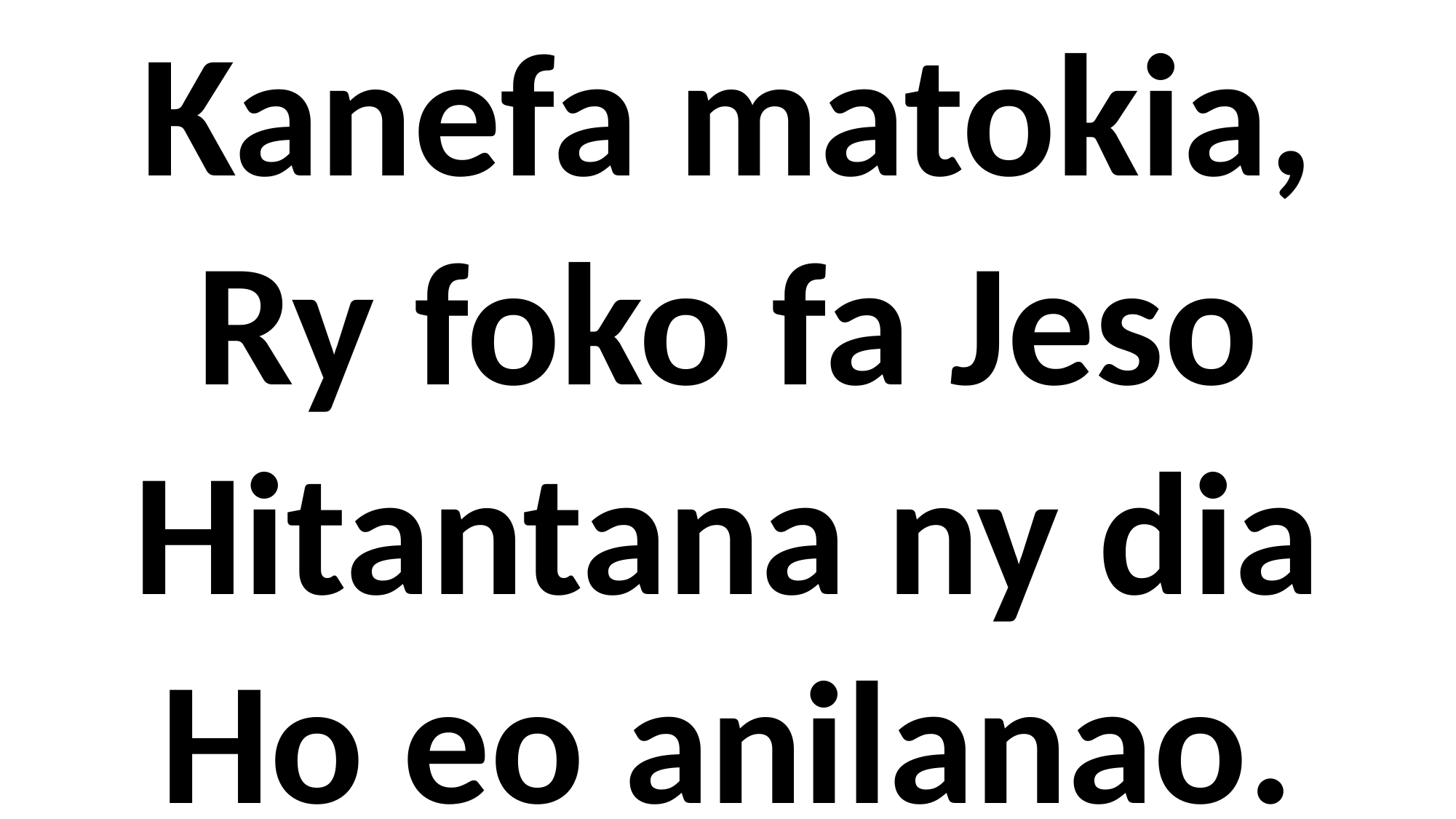

Kanefa matokia,
Ry foko fa Jeso
Hitantana ny dia
Ho eo anilanao.